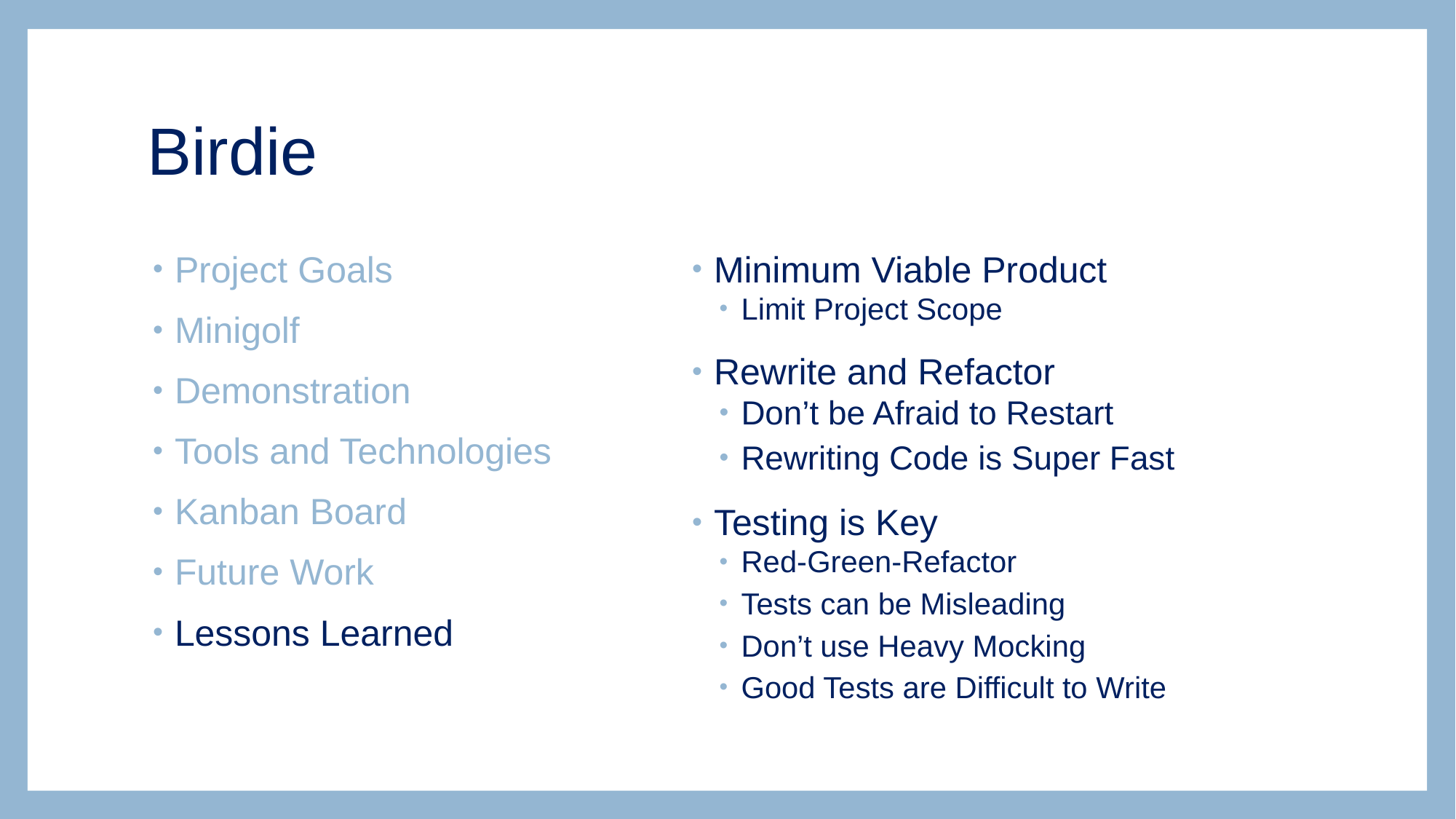

# Birdie

Project Goals
Minigolf
Demonstration
Tools and Technologies
Kanban Board
Future Work
Lessons Learned

Minimum Viable Product
Limit Project Scope
Rewrite and Refactor
Don’t be Afraid to Restart
Rewriting Code is Super Fast
Testing is Key
Red-Green-Refactor
Tests can be Misleading
Don’t use Heavy Mocking
Good Tests are Difficult to Write